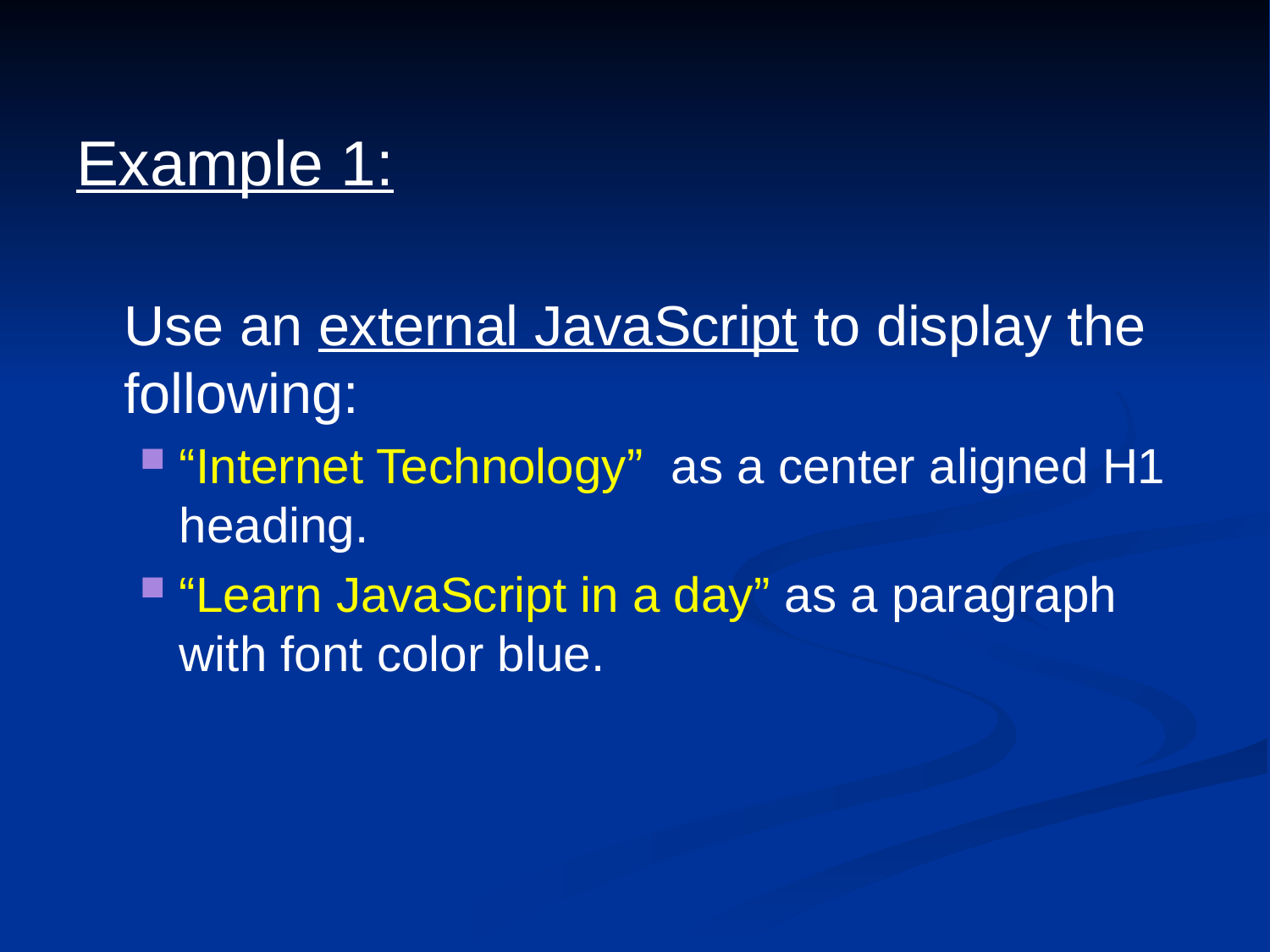

Example 1:

	Use an external JavaScript to display the following:
“Internet Technology”  as a center aligned H1 heading.
“Learn JavaScript in a day” as a paragraph with font color blue.